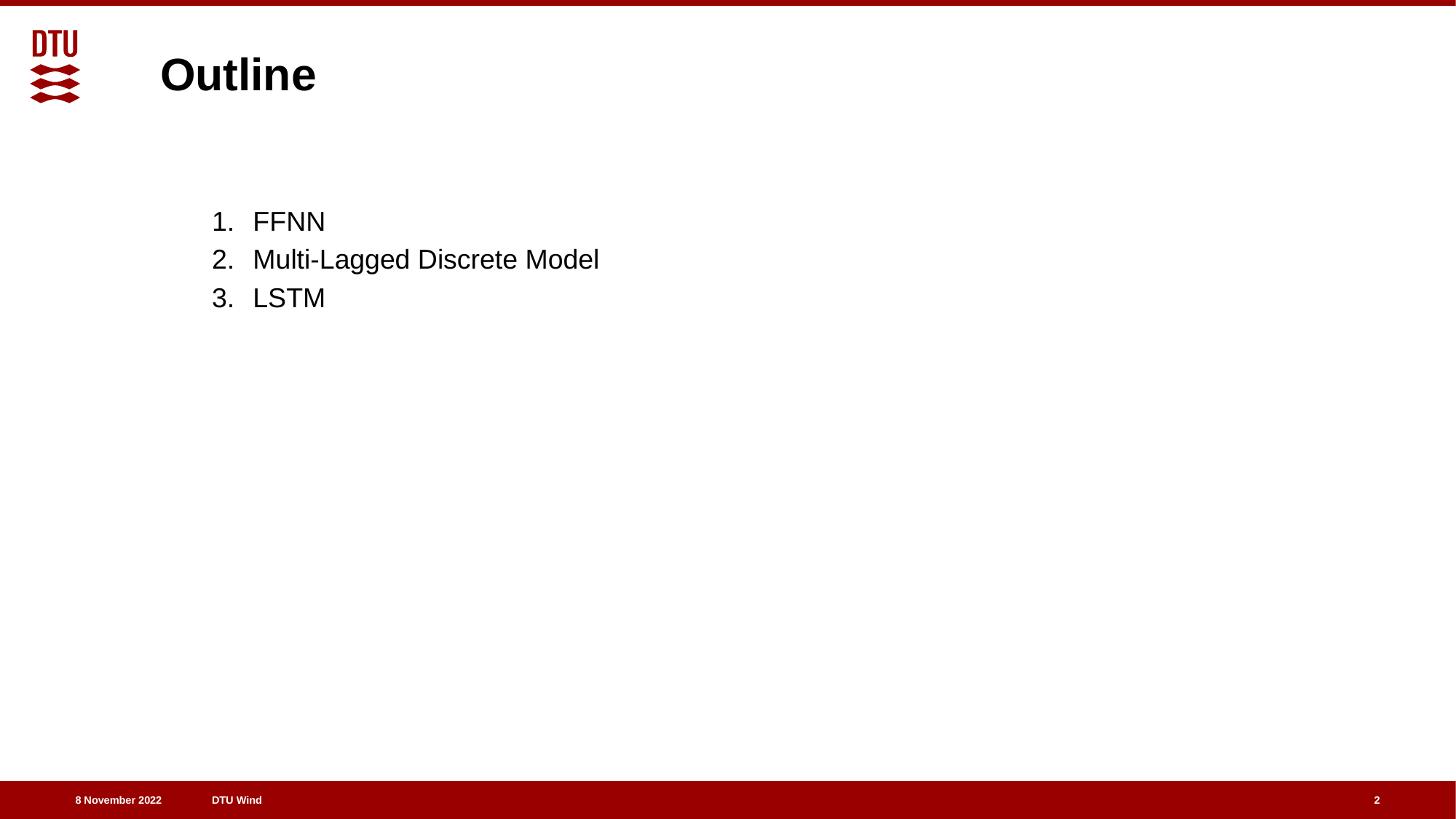

# Outline
FFNN
Multi-Lagged Discrete Model
LSTM
2